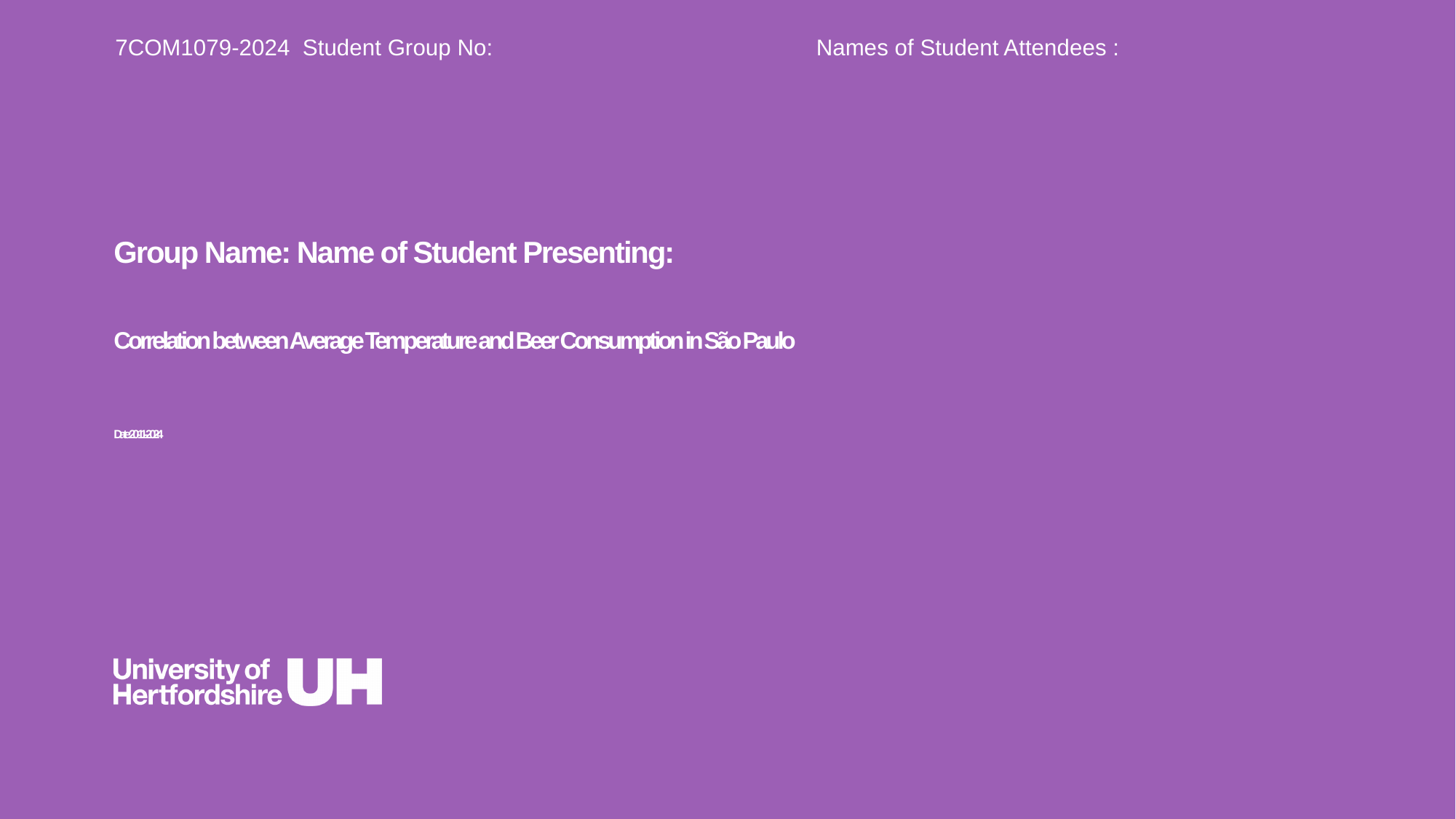

7COM1079-2024  Student Group No:                                                   Names of Student Attendees :
Group Name: Name of Student Presenting:
# Correlation between Average Temperature and Beer Consumption in São Paulo Date: 20 -11 - 2024